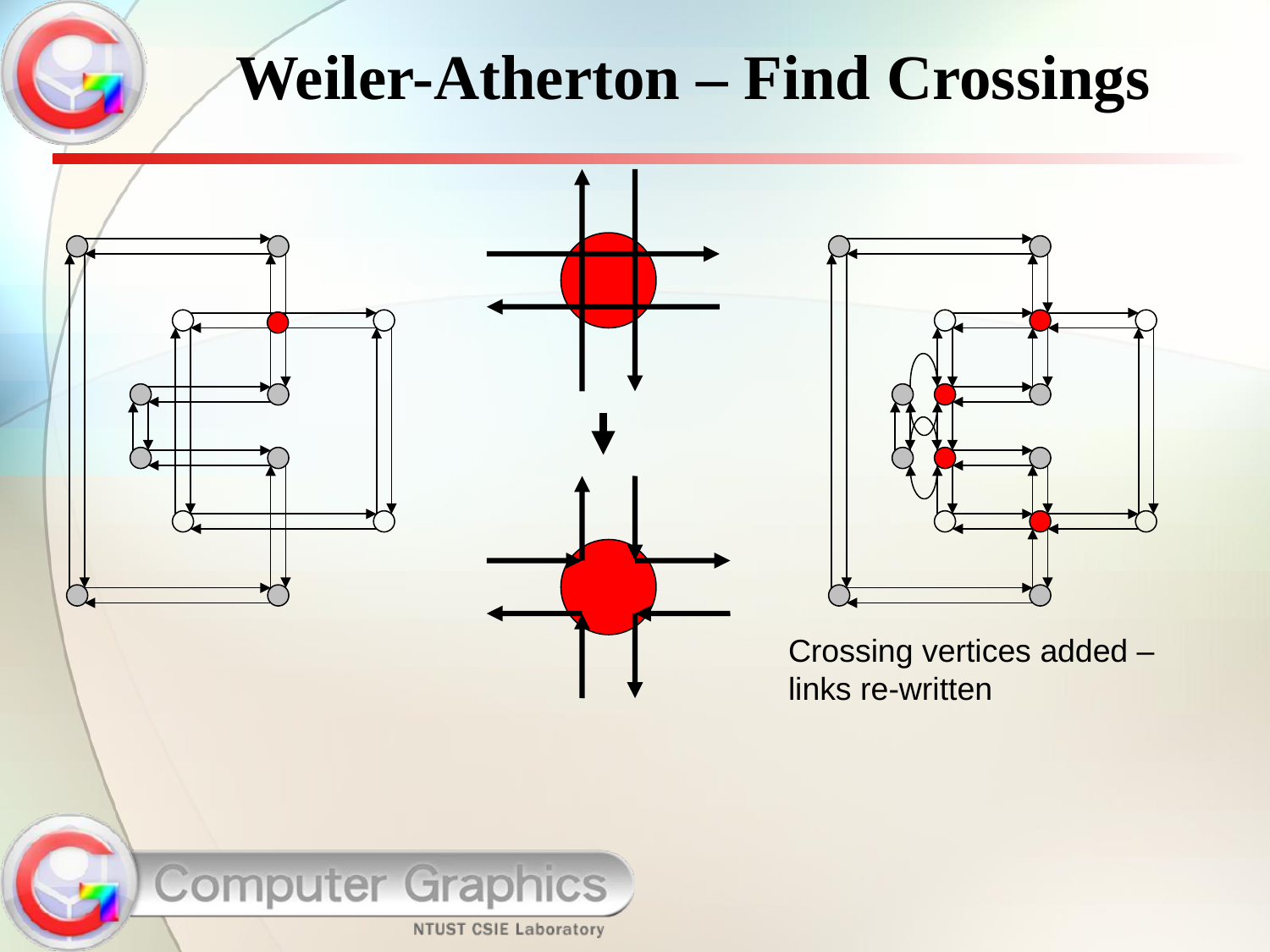

# Weiler-Atherton – Find Crossings

Crossing vertices added –
links re-written